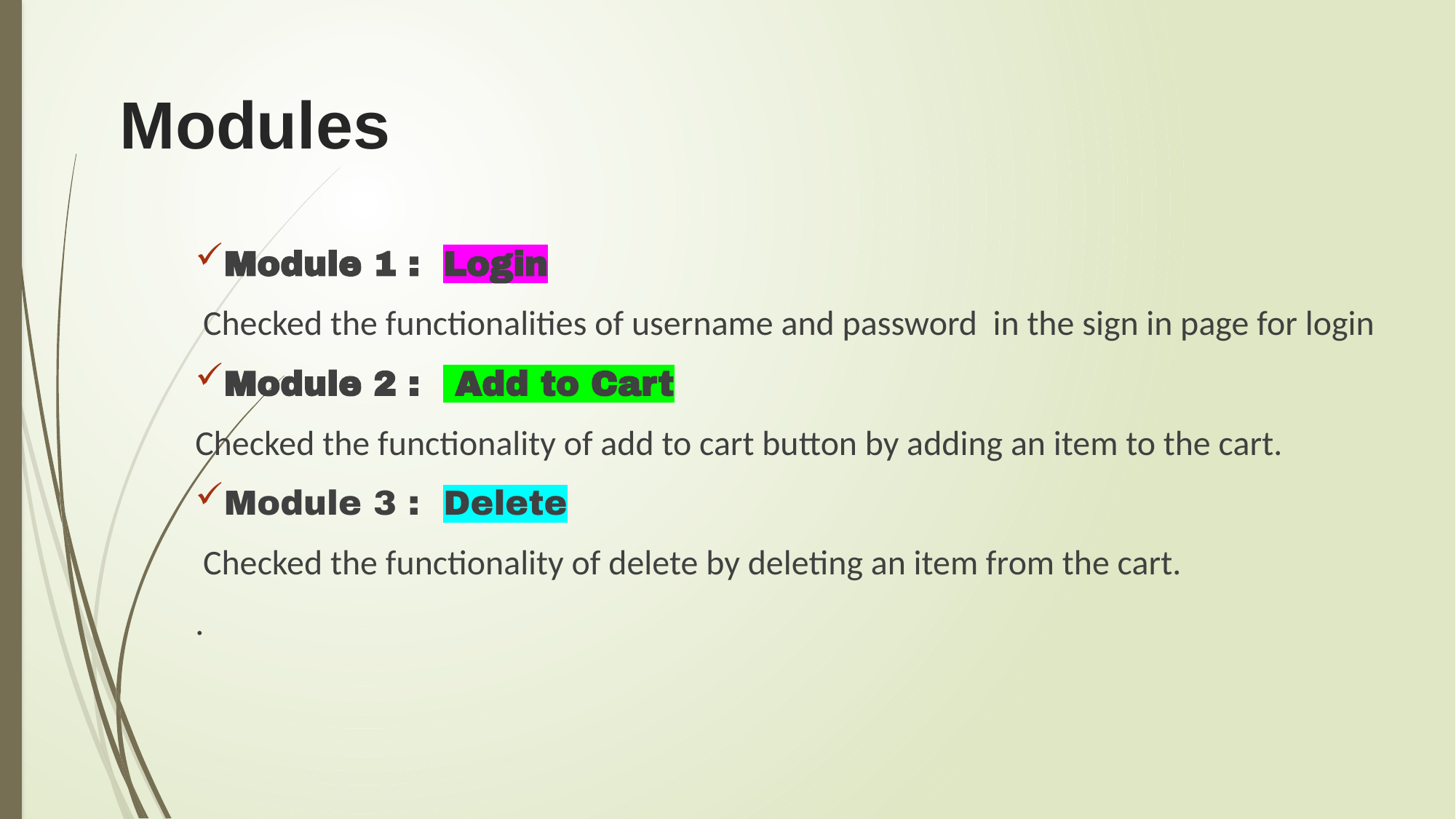

# Modules
Module 1 :  Login
 Checked the functionalities of username and password  in the sign in page for login
Module 2 :   Add to Cart
Checked the functionality of add to cart button by adding an item to the cart.
Module 3 :  Delete
 Checked the functionality of delete by deleting an item from the cart.
.